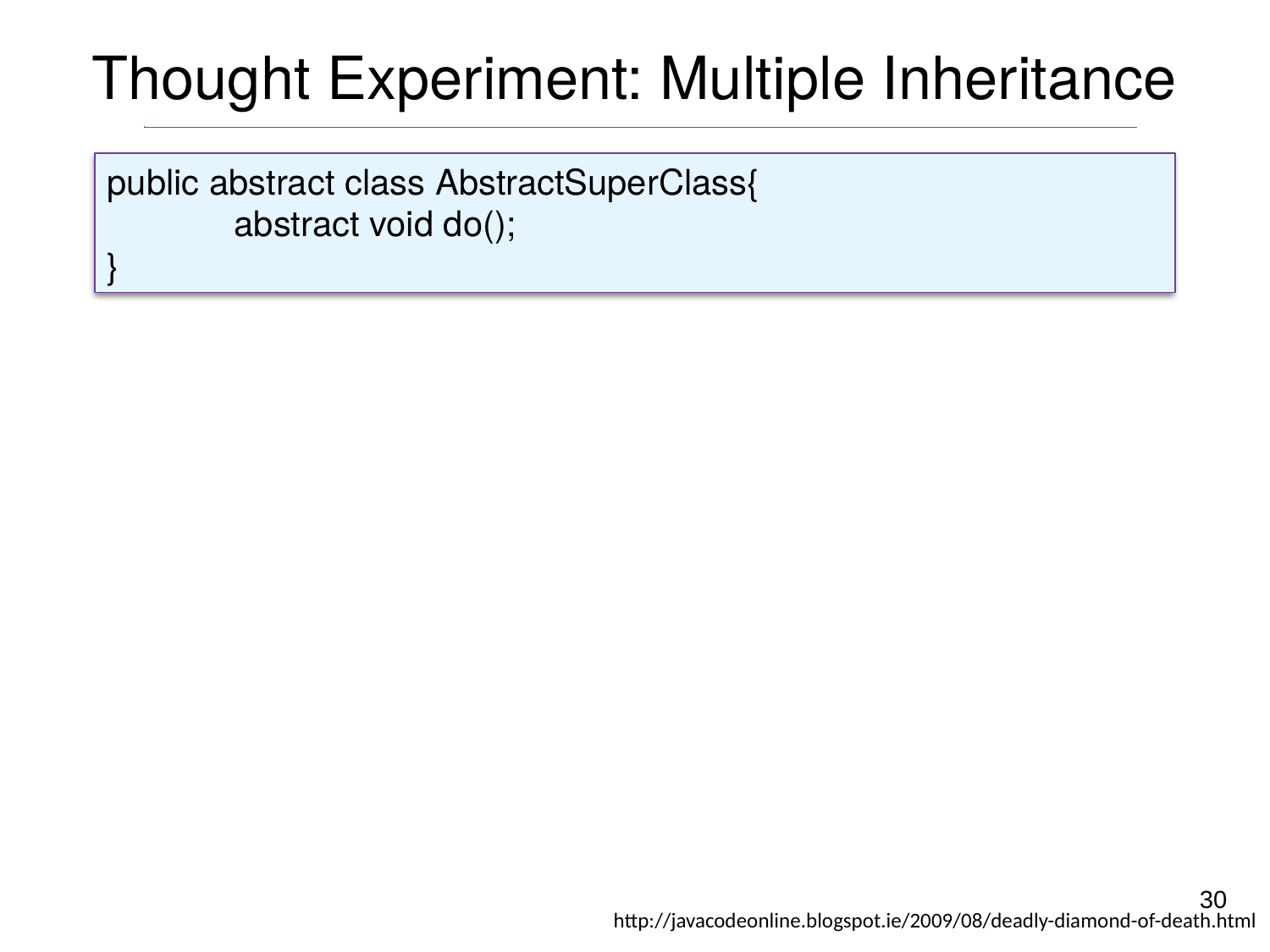

# Thought Experiment: Multiple Inheritance
public abstract class AbstractSuperClass{
	abstract void do();
}
30
http://javacodeonline.blogspot.ie/2009/08/deadly-diamond-of-death.html